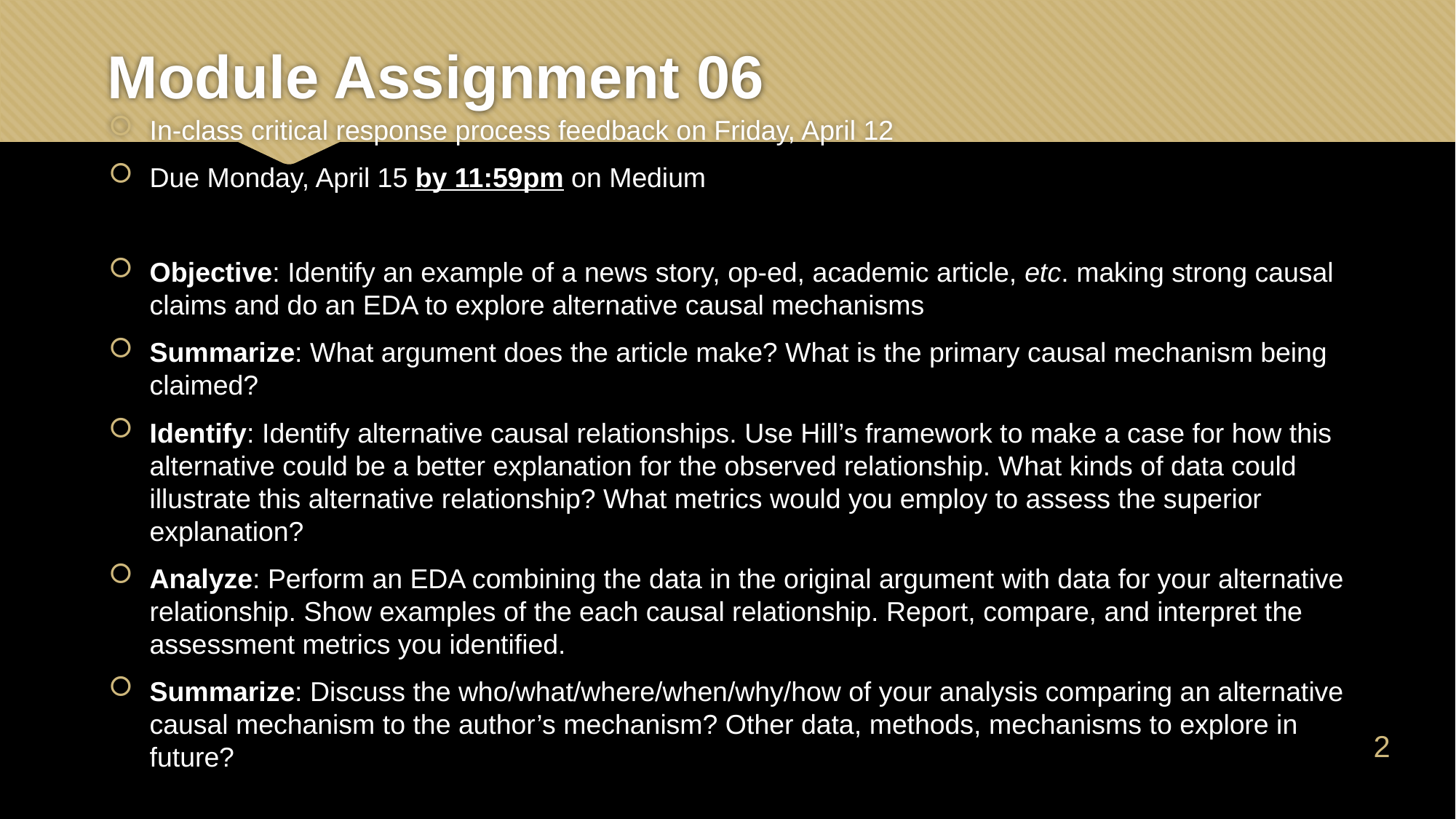

# Module Assignment 06
In-class critical response process feedback on Friday, April 12
Due Monday, April 15 by 11:59pm on Medium

Objective: Identify an example of a news story, op-ed, academic article, etc. making strong causal claims and do an EDA to explore alternative causal mechanisms
Summarize: What argument does the article make? What is the primary causal mechanism being claimed?
Identify: Identify alternative causal relationships. Use Hill’s framework to make a case for how this alternative could be a better explanation for the observed relationship. What kinds of data could illustrate this alternative relationship? What metrics would you employ to assess the superior explanation?
Analyze: Perform an EDA combining the data in the original argument with data for your alternative relationship. Show examples of the each causal relationship. Report, compare, and interpret the assessment metrics you identified.
Summarize: Discuss the who/what/where/when/why/how of your analysis comparing an alternative causal mechanism to the author’s mechanism? Other data, methods, mechanisms to explore in future?
2